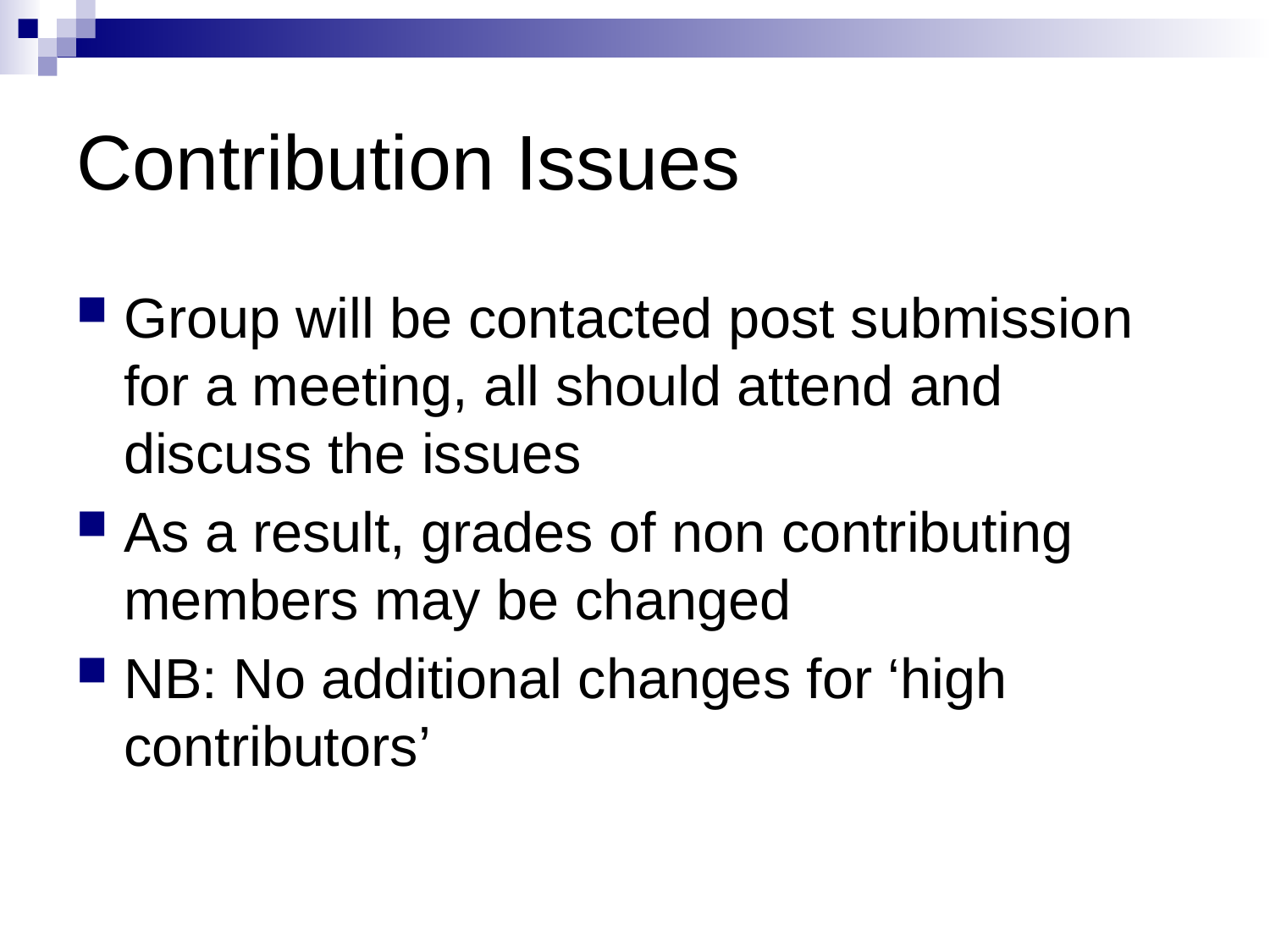

# Contribution Issues
Group will be contacted post submission for a meeting, all should attend and discuss the issues
As a result, grades of non contributing members may be changed
NB: No additional changes for ‘high contributors’